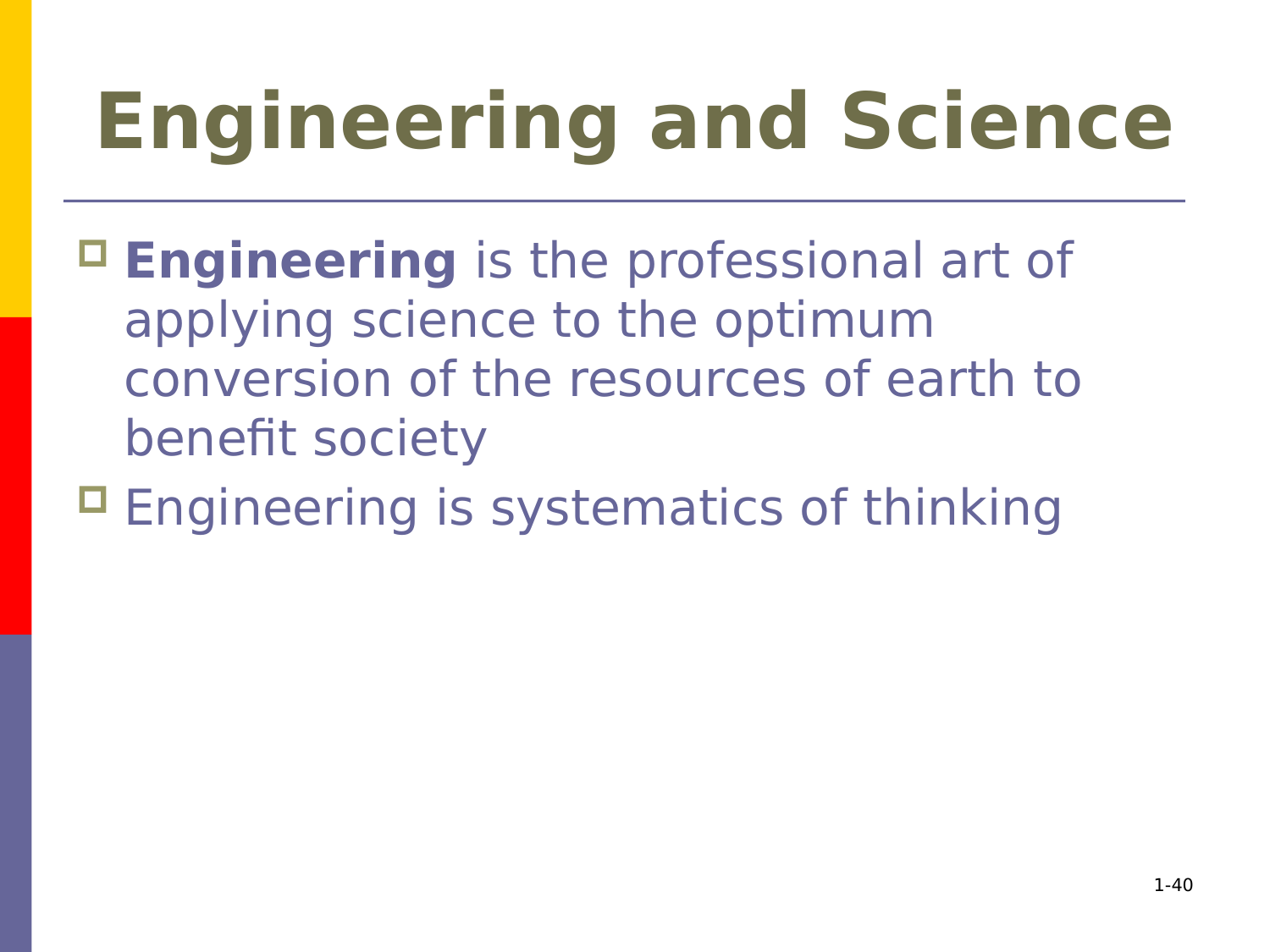

# Engineering and Science
Engineering is the professional art of applying science to the optimum conversion of the resources of earth to benefit society
Engineering is systematics of thinking
1-40